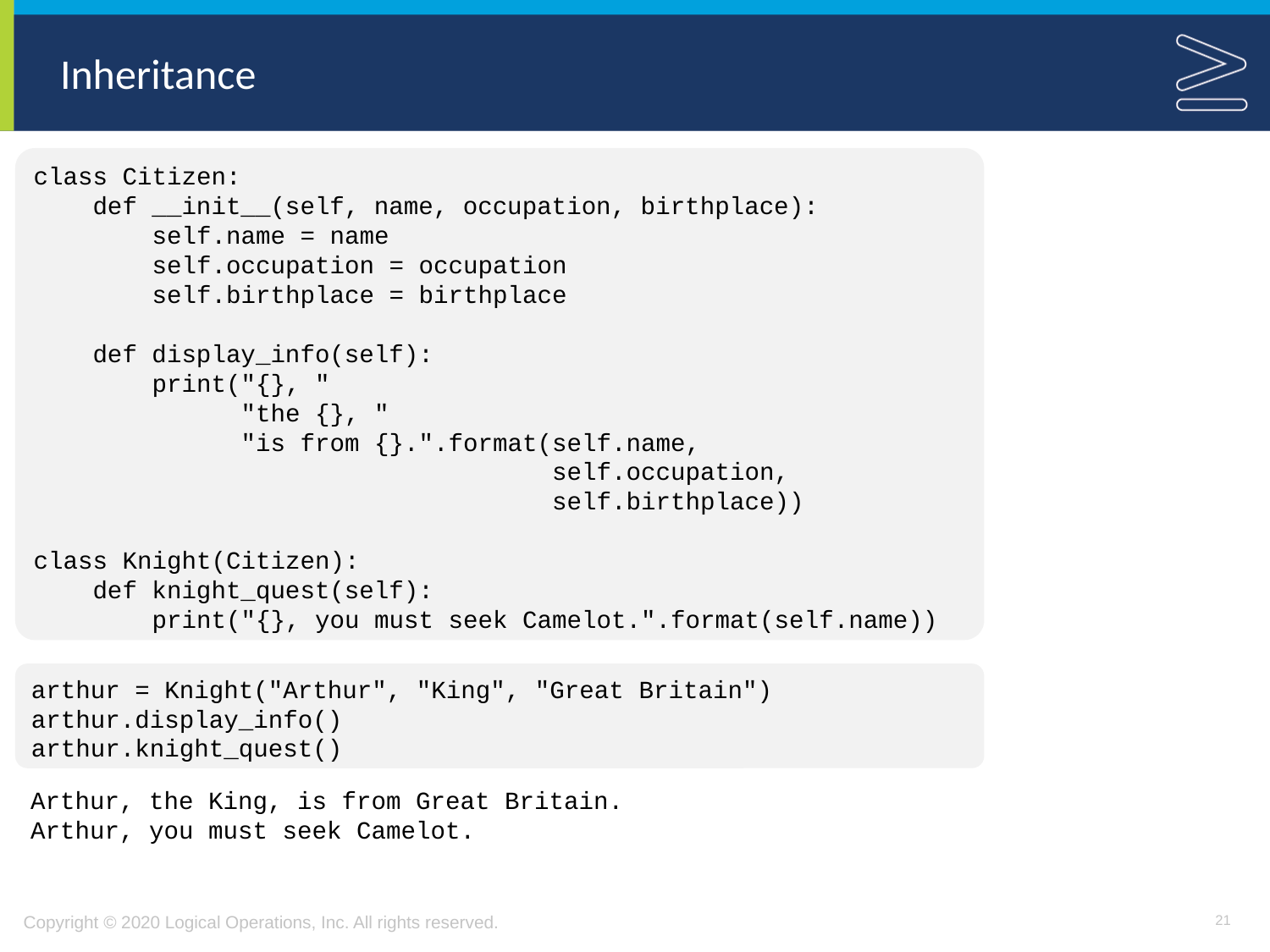

# Inheritance
class Citizen:
    def __init__(self, name, occupation, birthplace):
        self.name = name
        self.occupation = occupation
        self.birthplace = birthplace

    def display_info(self):
        print("{}, "
              "the {}, "
              "is from {}.".format(self.name,
                                   self.occupation,
                                   self.birthplace))

class Knight(Citizen):
    def knight_quest(self):
        print("{}, you must seek Camelot.".format(self.name))
arthur = Knight("Arthur", "King", "Great Britain")
arthur.display_info()
arthur.knight_quest()
Arthur, the King, is from Great Britain.
Arthur, you must seek Camelot.
21